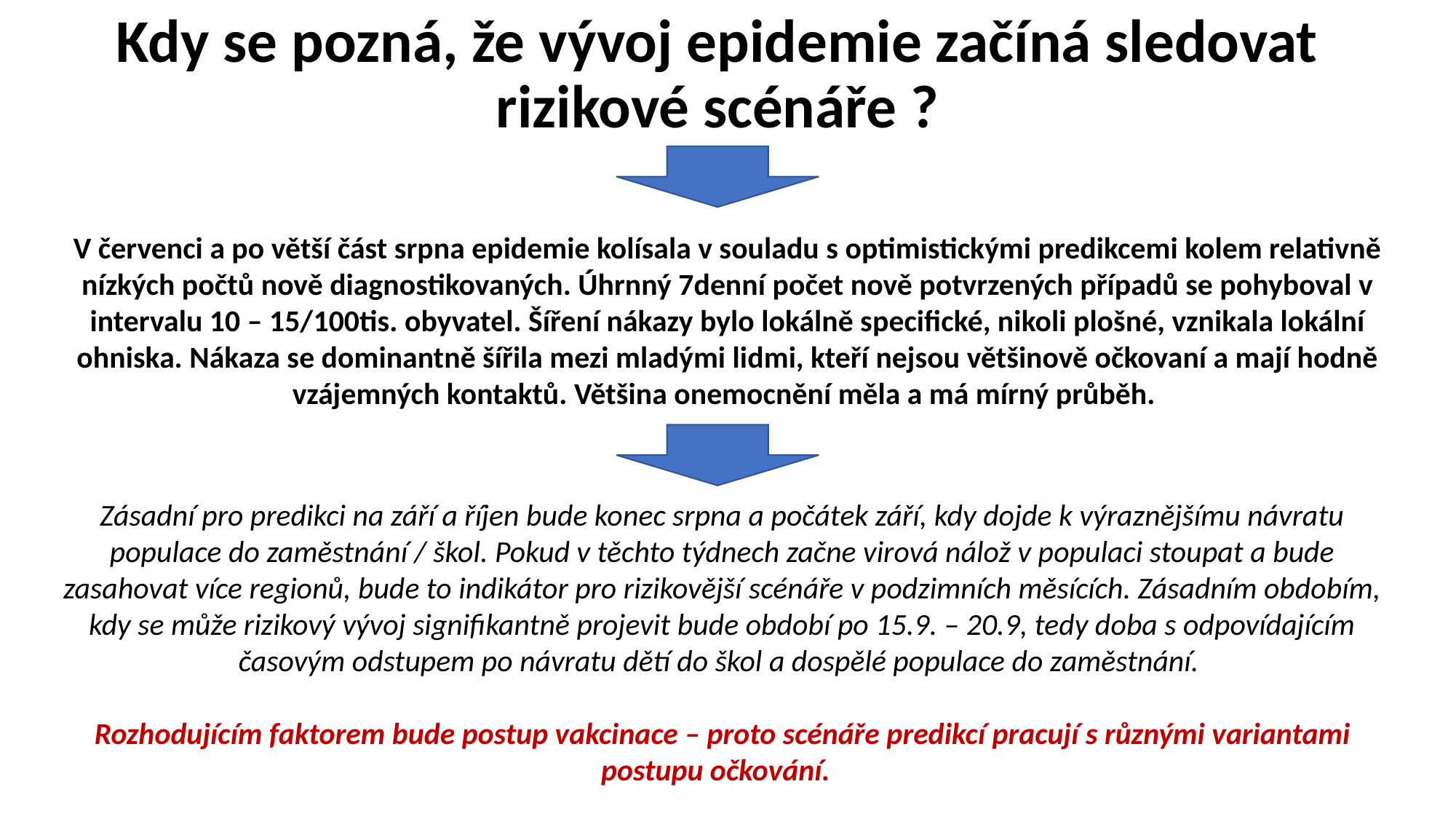

Kdy se pozná, že vývoj epidemie začíná sledovat rizikové scénáře ?

V červenci a po větší část srpna epidemie kolísala v souladu s optimistickými predikcemi kolem relativně nízkých počtů nově diagnostikovaných. Úhrnný 7denní počet nově potvrzených případů se pohyboval v intervalu 10 – 15/100tis. obyvatel. Šíření nákazy bylo lokálně specifické, nikoli plošné, vznikala lokální ohniska. Nákaza se dominantně šířila mezi mladými lidmi, kteří nejsou většinově očkovaní a mají hodně vzájemných kontaktů. Většina onemocnění měla a má mírný průběh.

Zásadní pro predikci na září a říjen bude konec srpna a počátek září, kdy dojde k výraznějšímu návratu populace do zaměstnání / škol. Pokud v těchto týdnech začne virová nálož v populaci stoupat a bude zasahovat více regionů, bude to indikátor pro rizikovější scénáře v podzimních měsících. Zásadním obdobím, kdy se může rizikový vývoj signifikantně projevit bude období po 15.9. – 20.9, tedy doba s odpovídajícím časovým odstupem po návratu dětí do škol a dospělé populace do zaměstnání.

Rozhodujícím faktorem bude postup vakcinace – proto scénáře predikcí pracují s různými variantami postupu očkování.